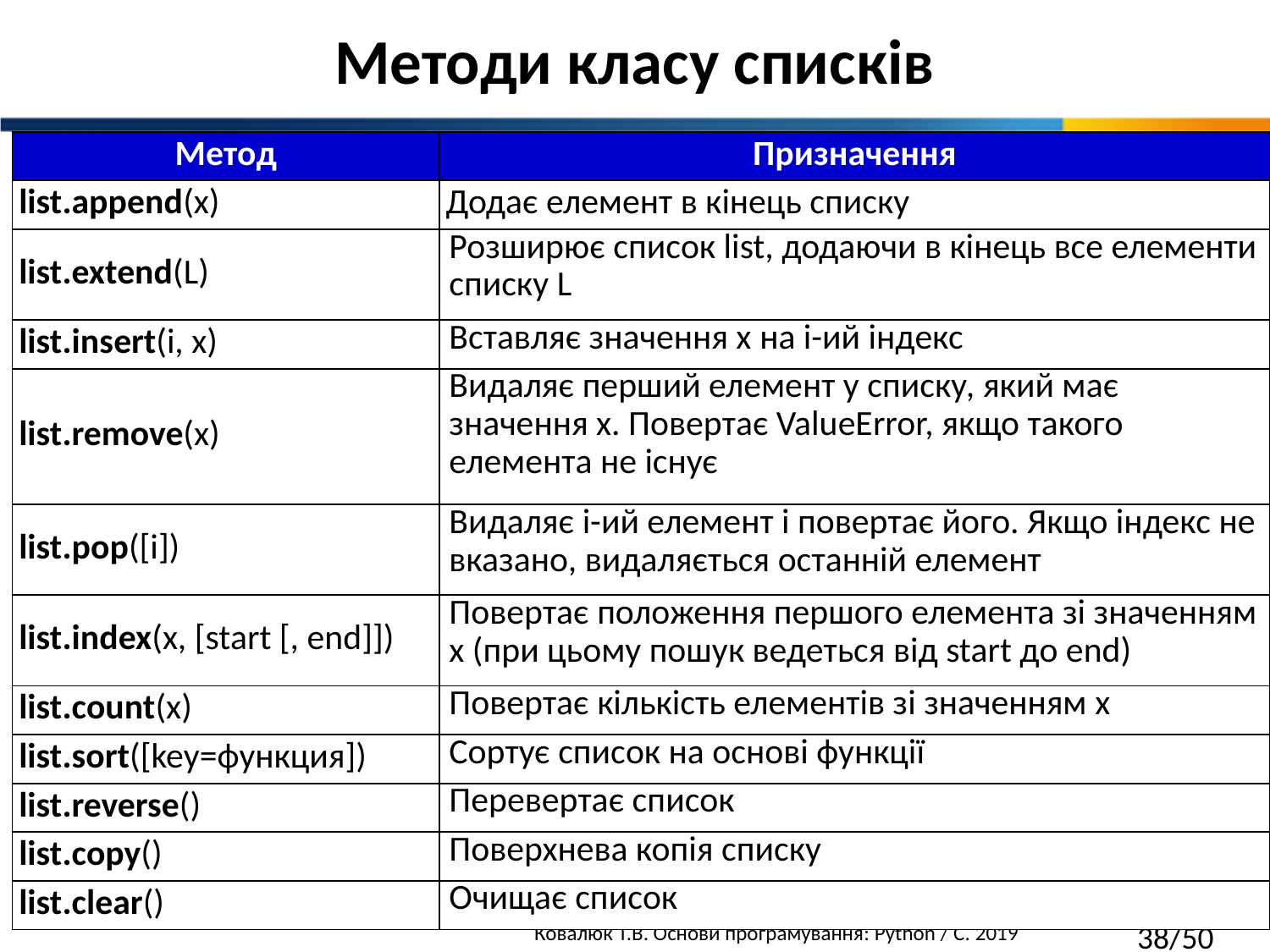

Методи класу списків
| Метод | Призначення |
| --- | --- |
| list.append(x) | Додає елемент в кінець списку |
| list.extend(L) | Розширює список list, додаючи в кінець все елементи списку L |
| list.insert(i, x) | Вставляє значення x на i-ий індекс |
| list.remove(x) | Видаляє перший елемент у списку, який має значення x. Повертає ValueError, якщо такого елемента не існує |
| list.pop([i]) | Видаляє i-ий елемент і повертає його. Якщо індекс не вказано, видаляється останній елемент |
| list.index(x, [start [, end]]) | Повертає положення першого елемента зі значенням x (при цьому пошук ведеться від start до end) |
| list.count(x) | Повертає кількість елементів зі значенням x |
| list.sort([key=функция]) | Сортує список на основі функції |
| list.reverse() | Перевертає список |
| list.copy() | Поверхнева копія списку |
| list.clear() | Очищає список |